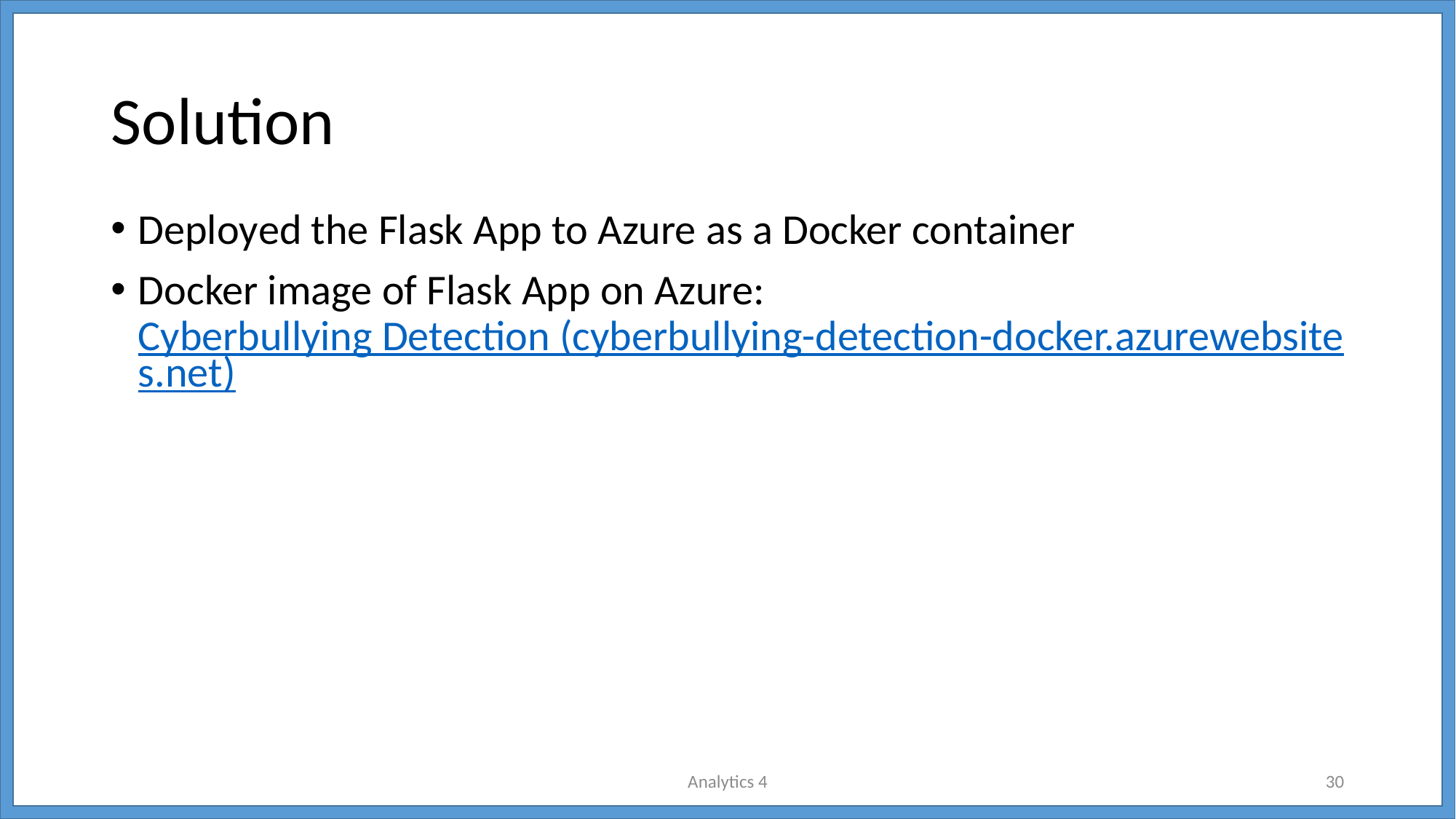

# Solution
Deployed the Flask App to Azure as a Docker container
Docker image of Flask App on Azure:
Cyberbullying Detection (cyberbullying-detection-docker.azurewebsites.net)

Analytics 4
30